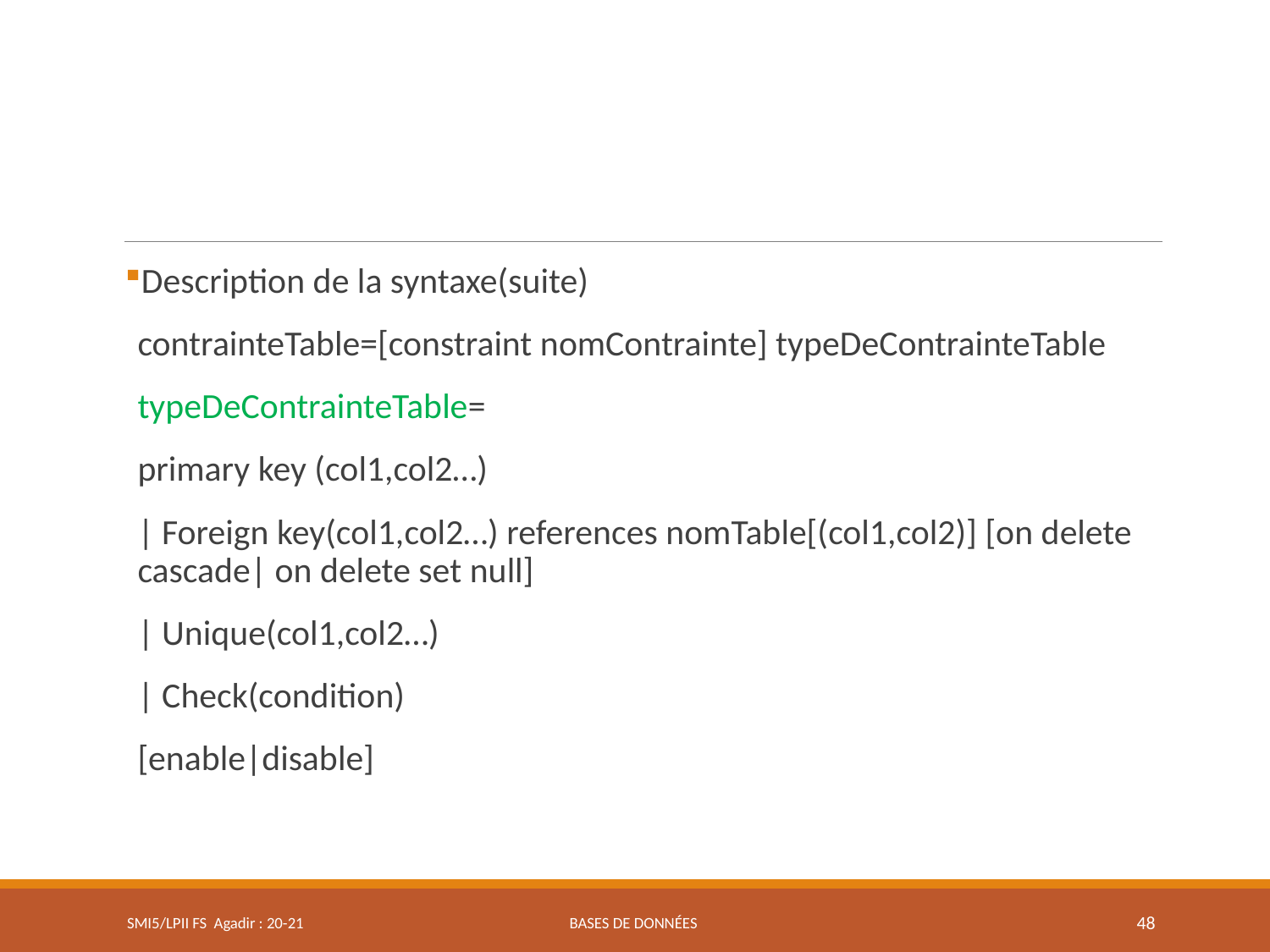

Description de la syntaxe(suite)
	contrainteTable=[constraint nomContrainte] typeDeContrainteTable
	typeDeContrainteTable=
	primary key (col1,col2…)
	| Foreign key(col1,col2…) references nomTable[(col1,col2)] [on delete cascade| on delete set null]
	| Unique(col1,col2…)
	| Check(condition)
	[enable|disable]

SMI5/LPII FS  Agadir : 20-21
Bases de données
48